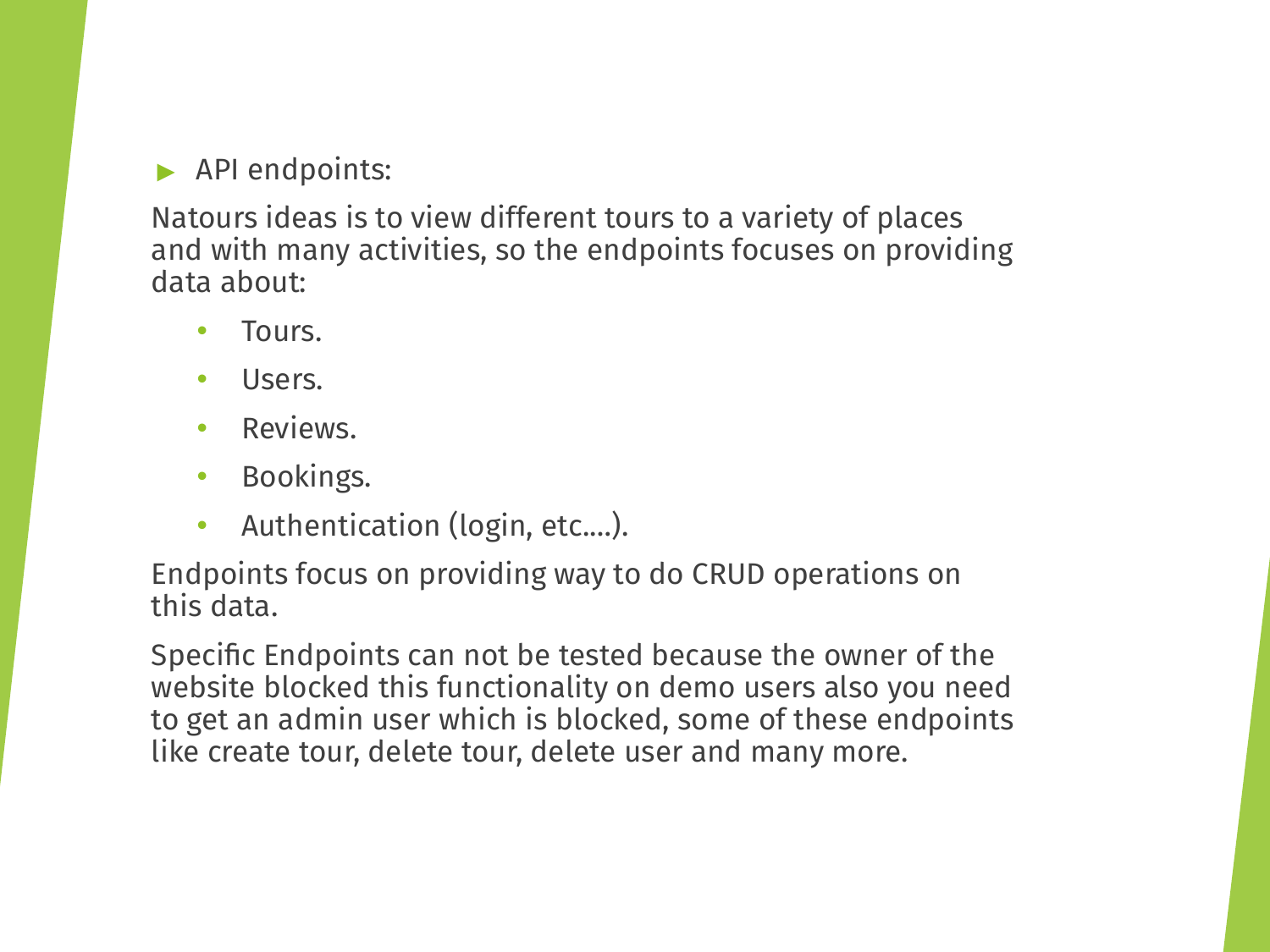

API endpoints:
Natours ideas is to view different tours to a variety of places and with many activities, so the endpoints focuses on providing data about:
Tours.
Users.
Reviews.
Bookings.
Authentication (login, etc.…).
Endpoints focus on providing way to do CRUD operations on this data.
Specific Endpoints can not be tested because the owner of the website blocked this functionality on demo users also you need to get an admin user which is blocked, some of these endpoints like create tour, delete tour, delete user and many more.